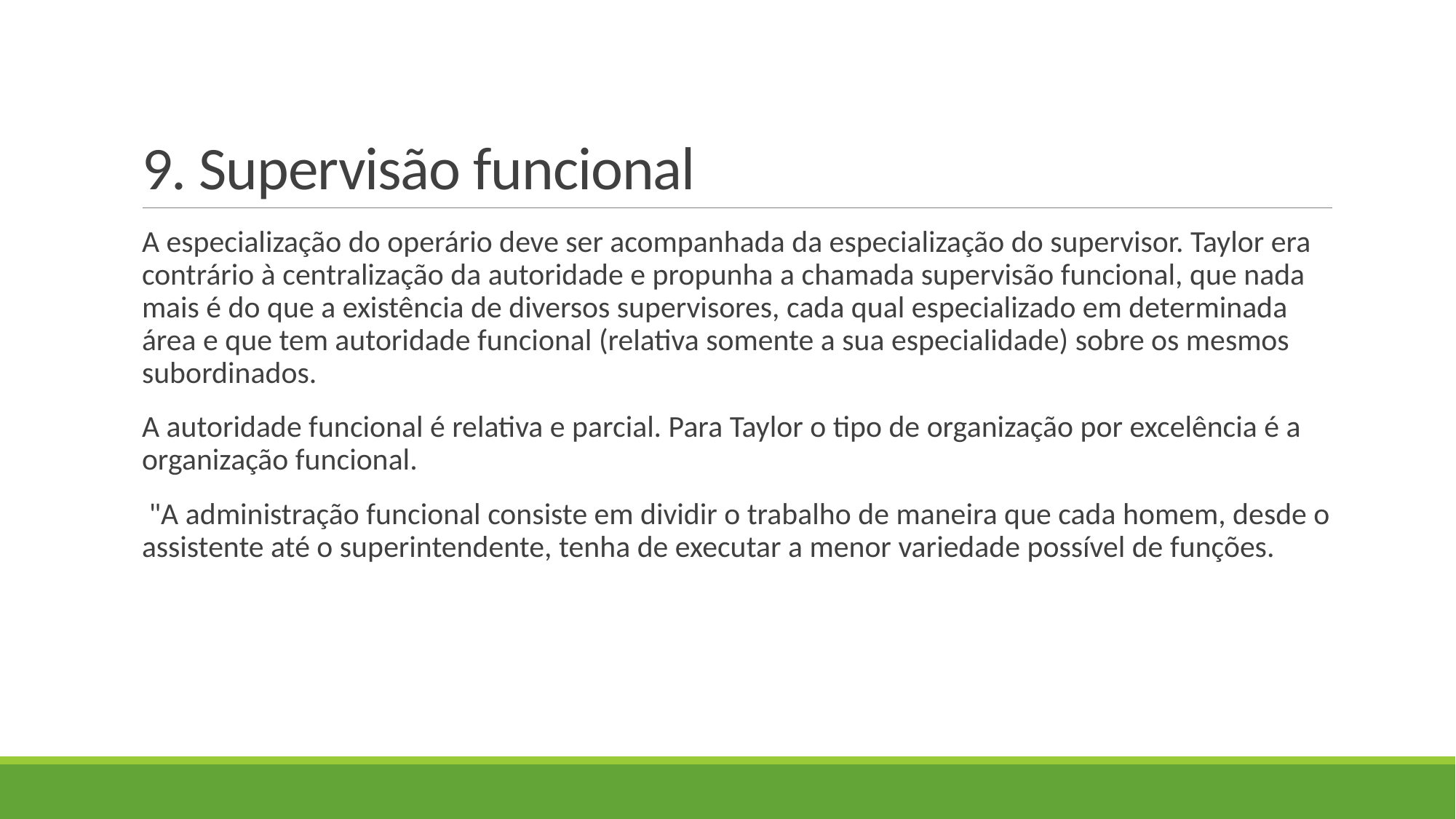

# 9. Supervisão funcional
A especialização do operário deve ser acompanhada da especialização do supervisor. Taylor era contrário à centralização da autoridade e propunha a chamada supervisão funcional, que nada mais é do que a existência de diversos supervisores, cada qual especializado em determinada área e que tem autoridade funcional (relativa somente a sua especialidade) sobre os mesmos subordinados.
A autoridade funcional é relativa e parcial. Para Taylor o tipo de organização por excelência é a organização funcional.
 "A administração funcional consiste em dividir o trabalho de maneira que cada homem, desde o assistente até o superintendente, tenha de executar a menor variedade possível de funções.